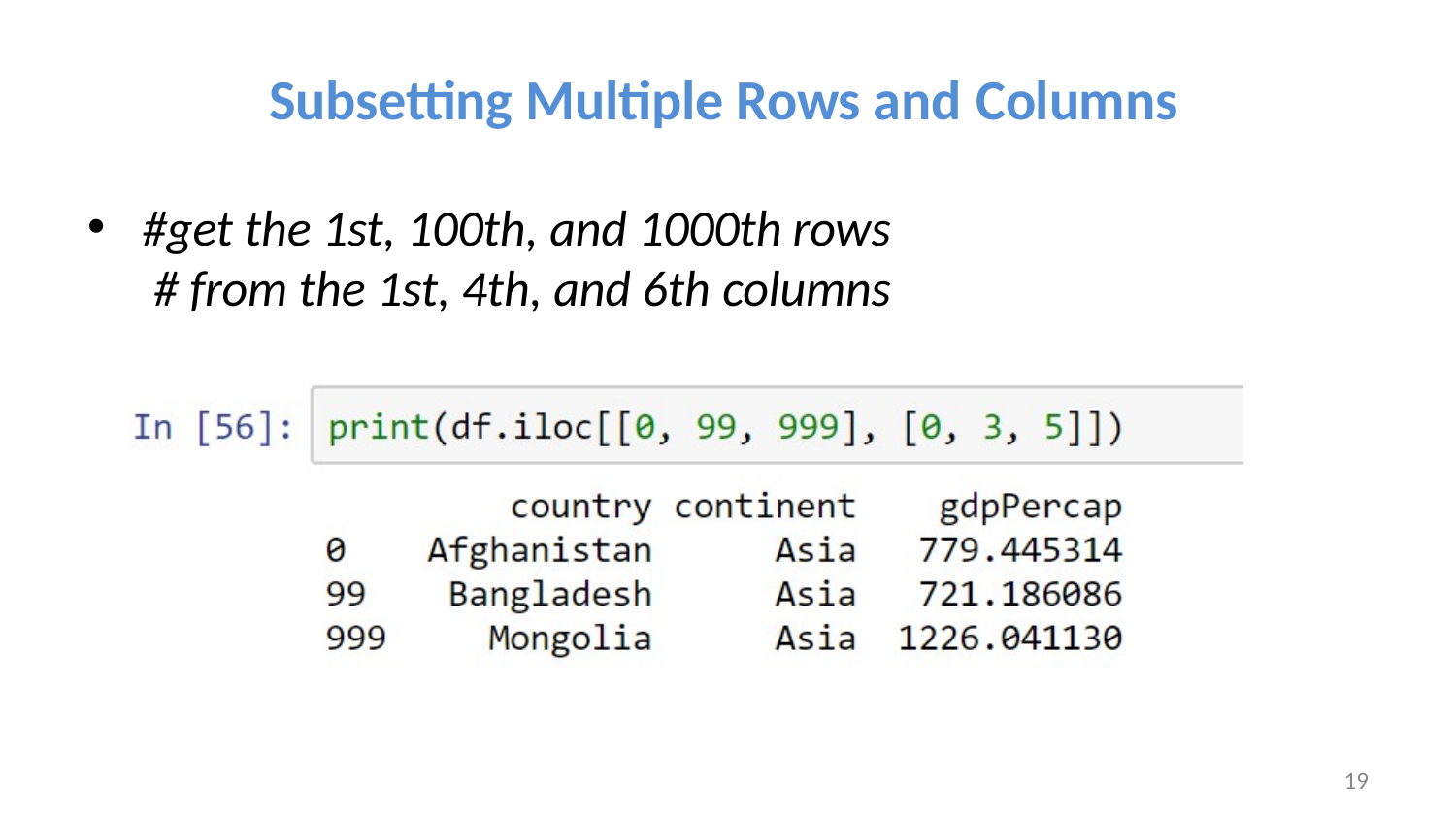

# Subsetting Multiple Rows and Columns
#get the 1st, 100th, and 1000th rows  # from the 1st, 4th, and 6th columns

19